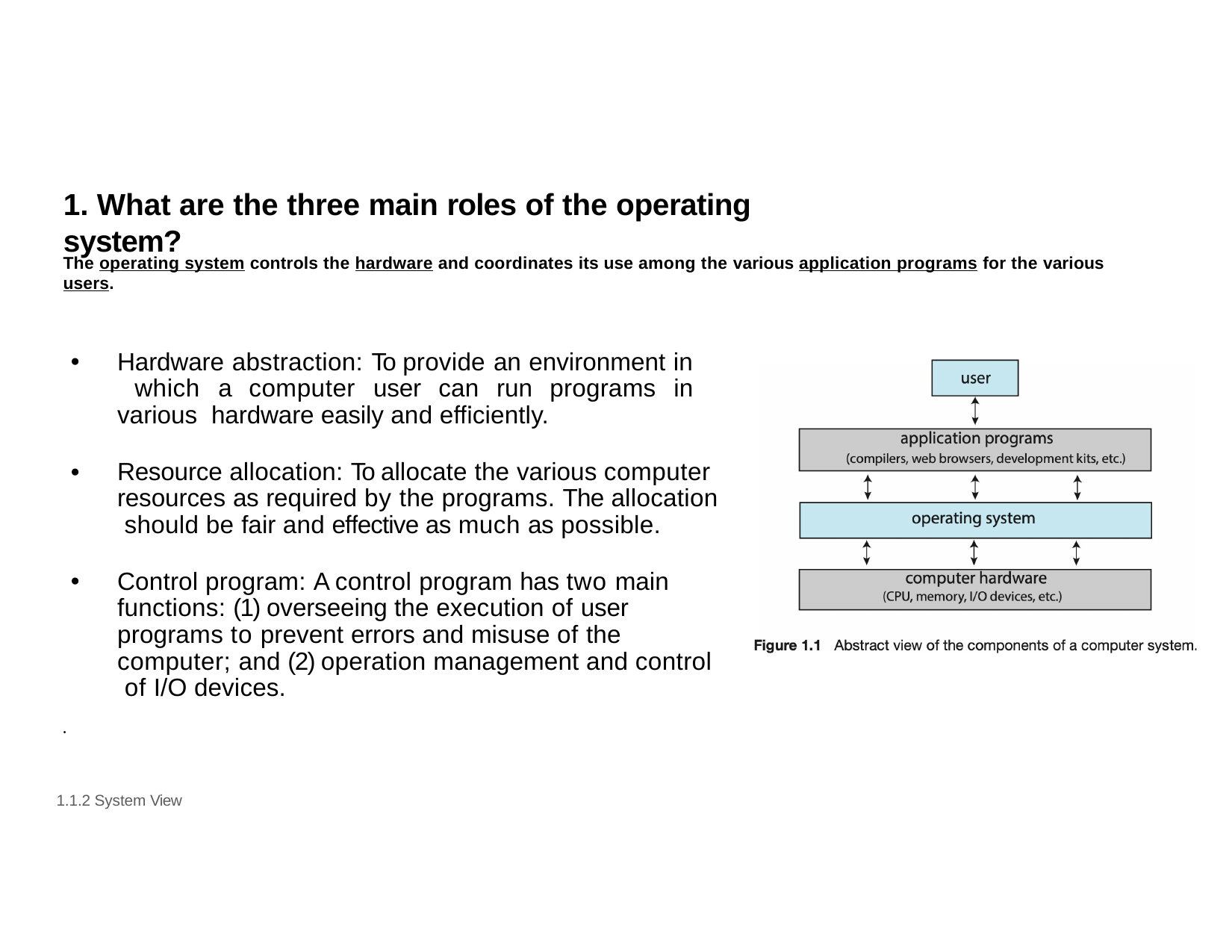

# 1. What are the three main roles of the operating system?
The operating system controls the hardware and coordinates its use among the various application programs for the various users.
•
Hardware abstraction: To provide an environment in  which a computer user can run programs in various  hardware easily and eﬃciently.

•
Resource allocation: To allocate the various computer  resources as required by the programs. The allocation  should be fair and eﬀective as much as possible.
•
Control program: A control program has two main  functions: (1) overseeing the execution of user  programs to prevent errors and misuse of the  computer; and (2) operation management and control  of I/O devices.
•
1.1.2 System View